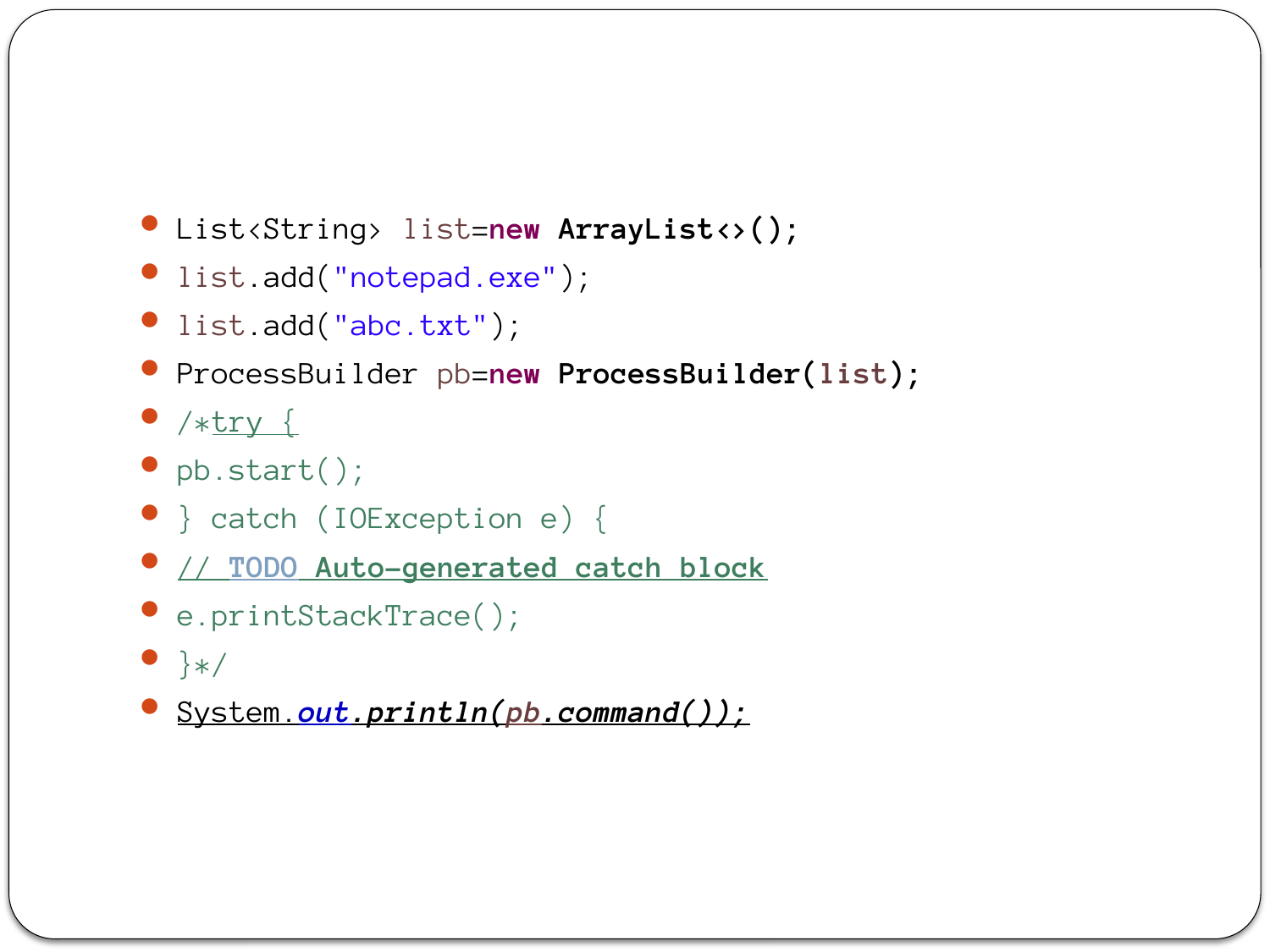

#
List<String> list=new ArrayList<>();
list.add("notepad.exe");
list.add("abc.txt");
ProcessBuilder pb=new ProcessBuilder(list);
/*try {
pb.start();
} catch (IOException e) {
// TODO Auto-generated catch block
e.printStackTrace();
}*/
System.out.println(pb.command());